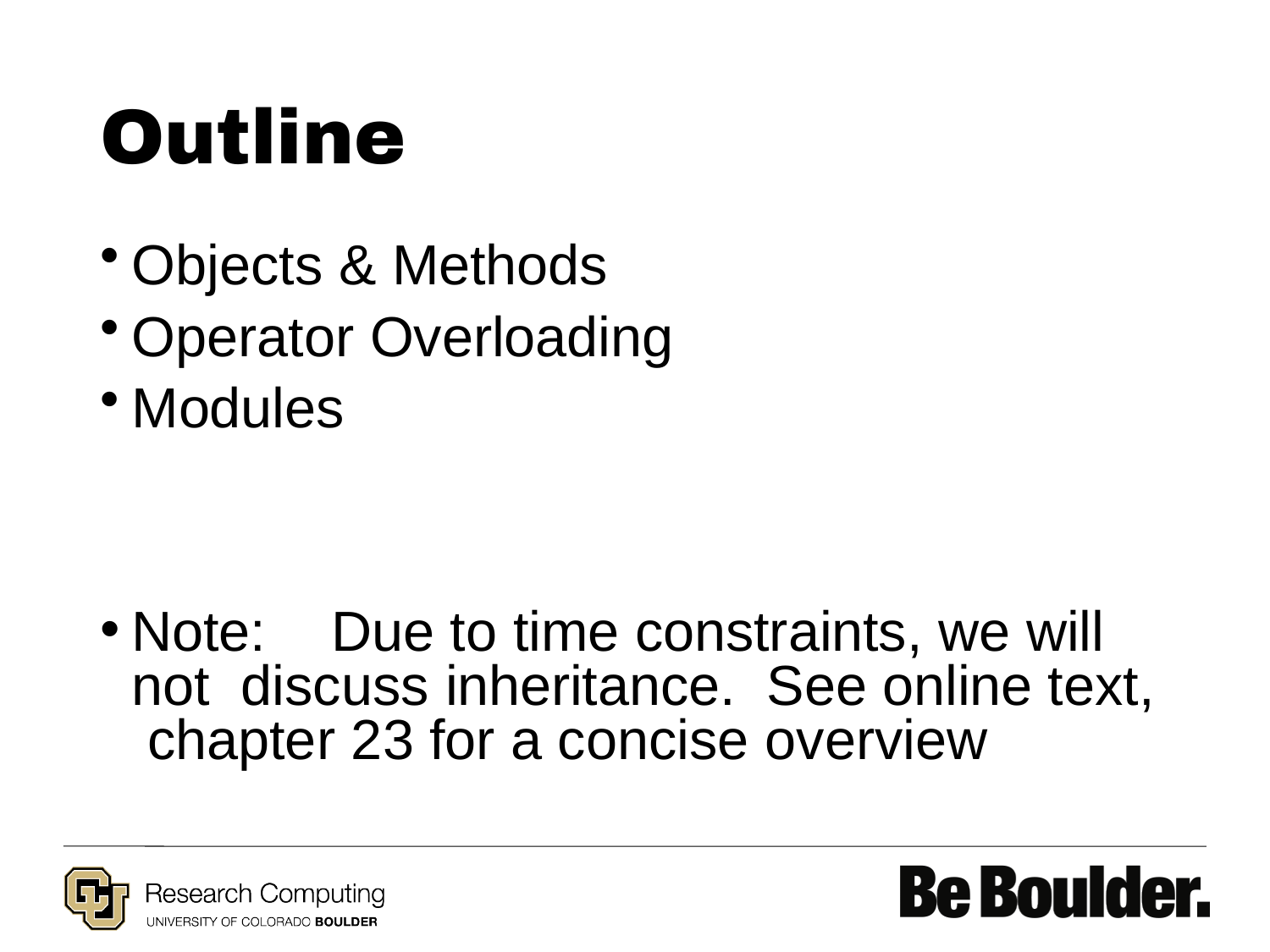

# Outline
Objects & Methods
Operator Overloading
Modules

Note:	Due to time constraints, we will not  discuss inheritance.	See online text,  chapter 23 for a concise overview